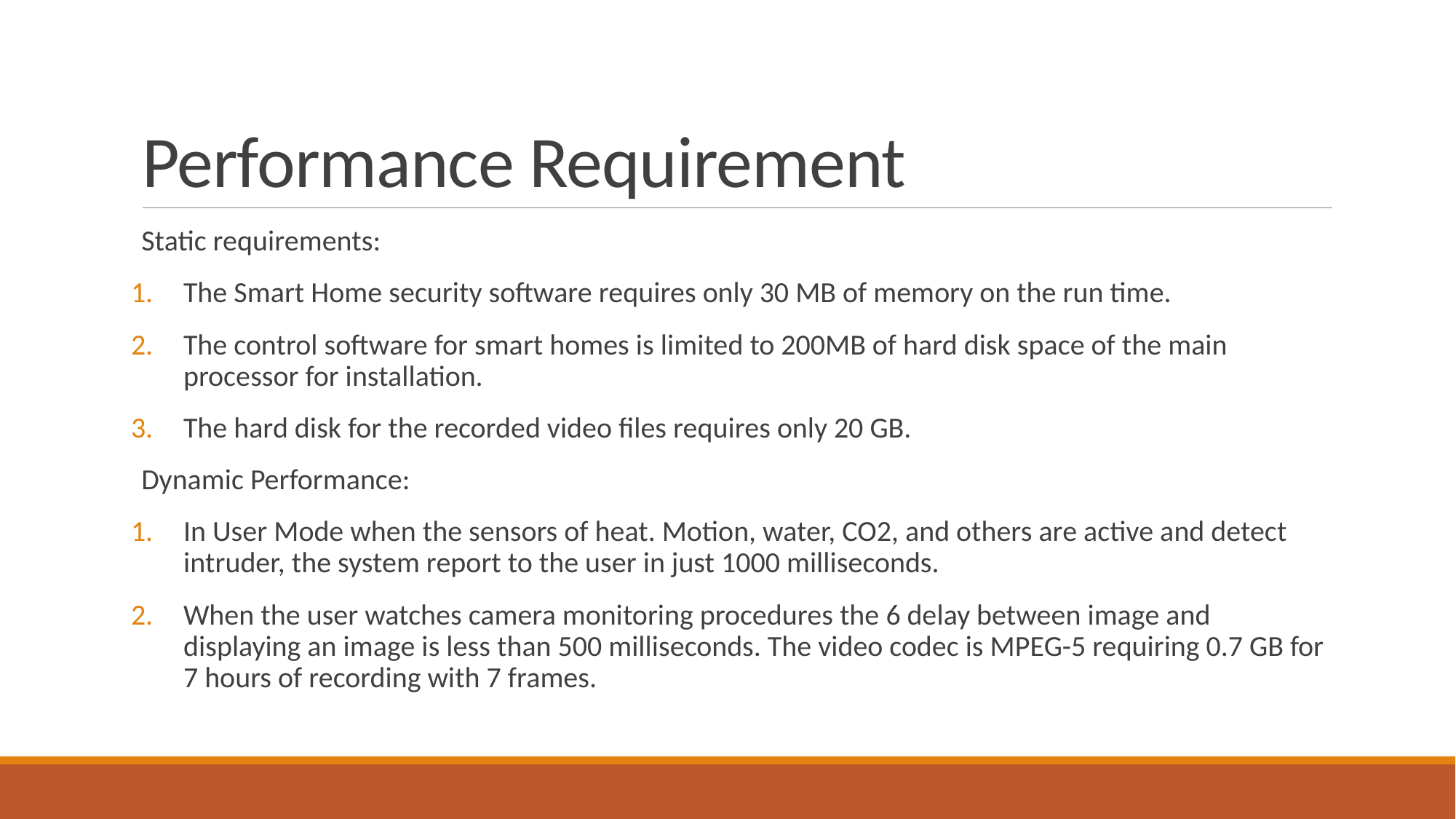

# Performance Requirement
Static requirements:
The Smart Home security software requires only 30 MB of memory on the run time.
The control software for smart homes is limited to 200MB of hard disk space of the main processor for installation.
The hard disk for the recorded video files requires only 20 GB.
Dynamic Performance:
In User Mode when the sensors of heat. Motion, water, CO2, and others are active and detect intruder, the system report to the user in just 1000 milliseconds.
When the user watches camera monitoring procedures the 6 delay between image and displaying an image is less than 500 milliseconds. The video codec is MPEG-5 requiring 0.7 GB for 7 hours of recording with 7 frames.